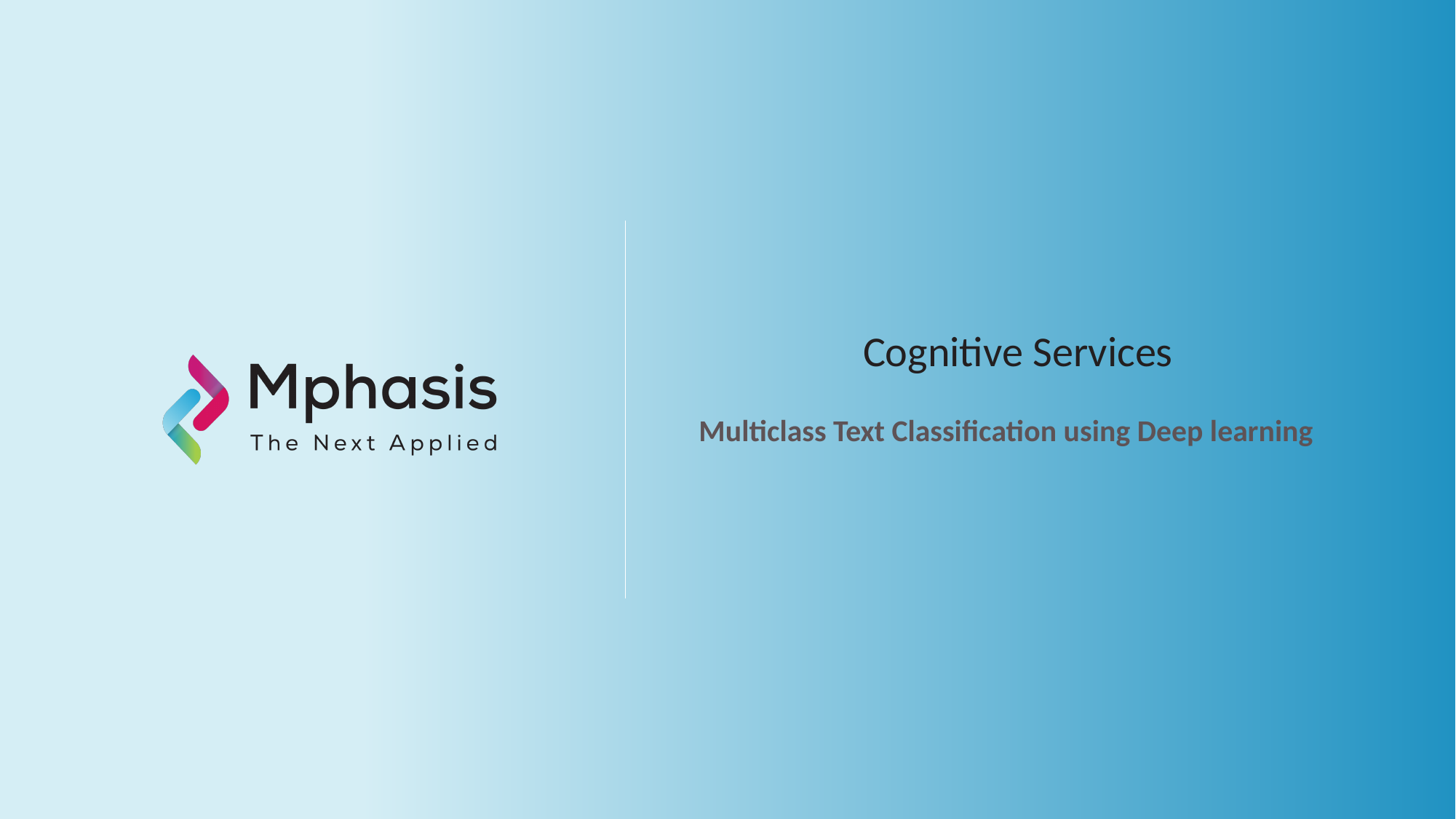

Cognitive Services
Multiclass Text Classification using Deep learning